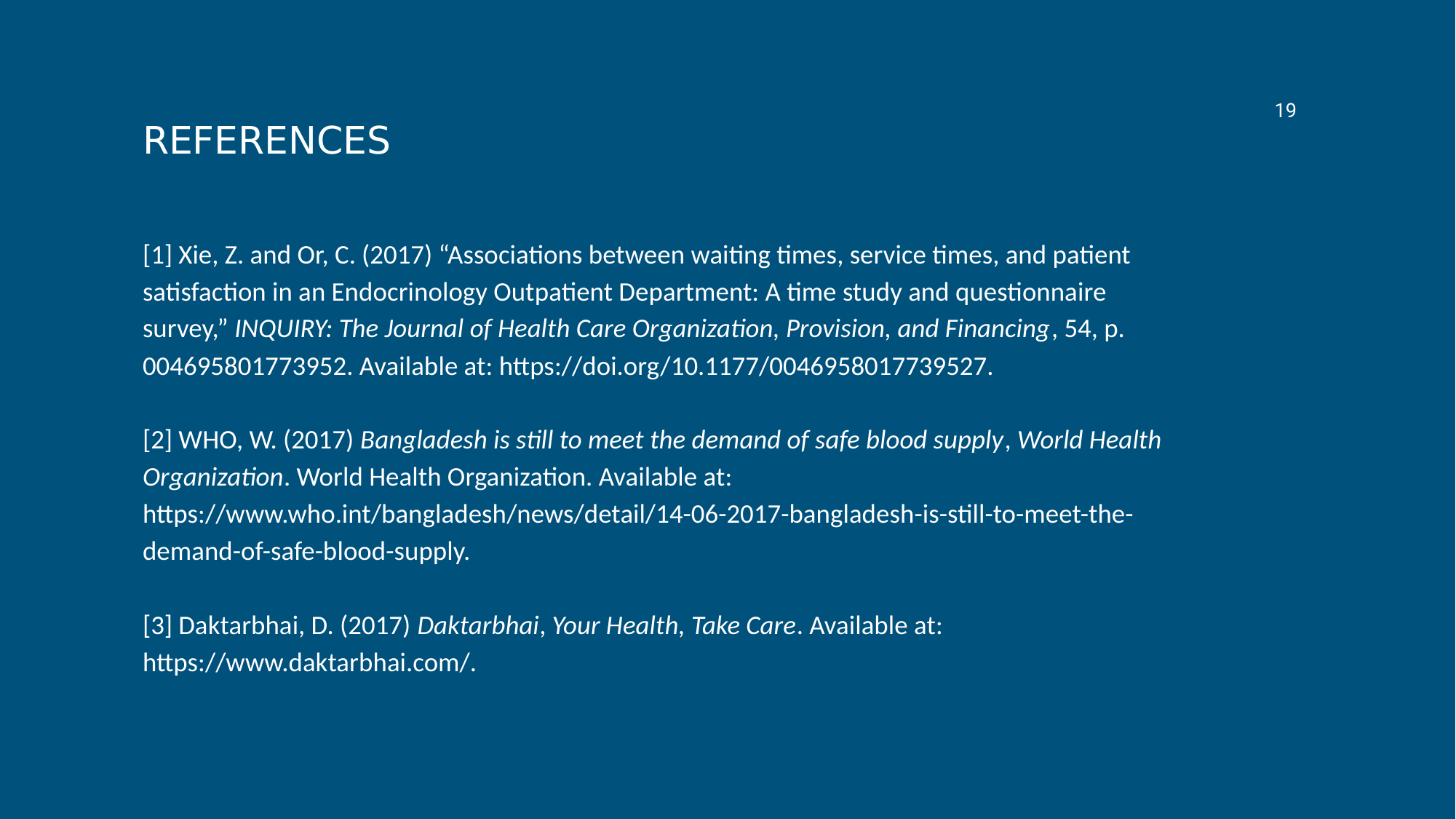

19
# REFERENCES
[1] Xie, Z. and Or, C. (2017) “Associations between waiting times, service times, and patient satisfaction in an Endocrinology Outpatient Department: A time study and questionnaire survey,” INQUIRY: The Journal of Health Care Organization, Provision, and Financing, 54, p. 004695801773952. Available at: https://doi.org/10.1177/0046958017739527.

[2] WHO, W. (2017) Bangladesh is still to meet the demand of safe blood supply, World Health Organization. World Health Organization. Available at: https://www.who.int/bangladesh/news/detail/14-06-2017-bangladesh-is-still-to-meet-the-demand-of-safe-blood-supply.

[3] Daktarbhai, D. (2017) Daktarbhai, Your Health, Take Care. Available at: https://www.daktarbhai.com/.